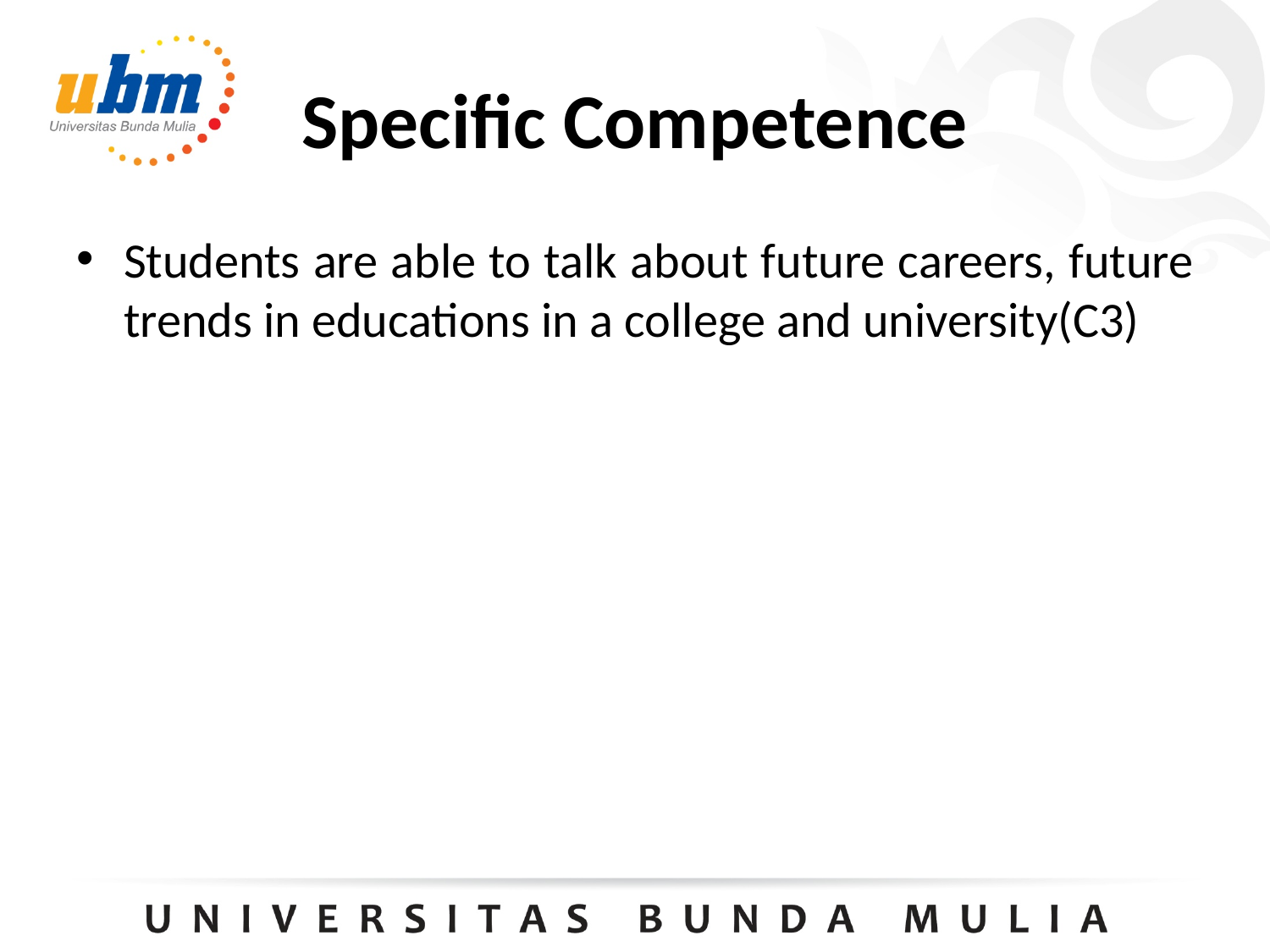

# Specific Competence
Students are able to talk about future careers, future trends in educations in a college and university(C3)